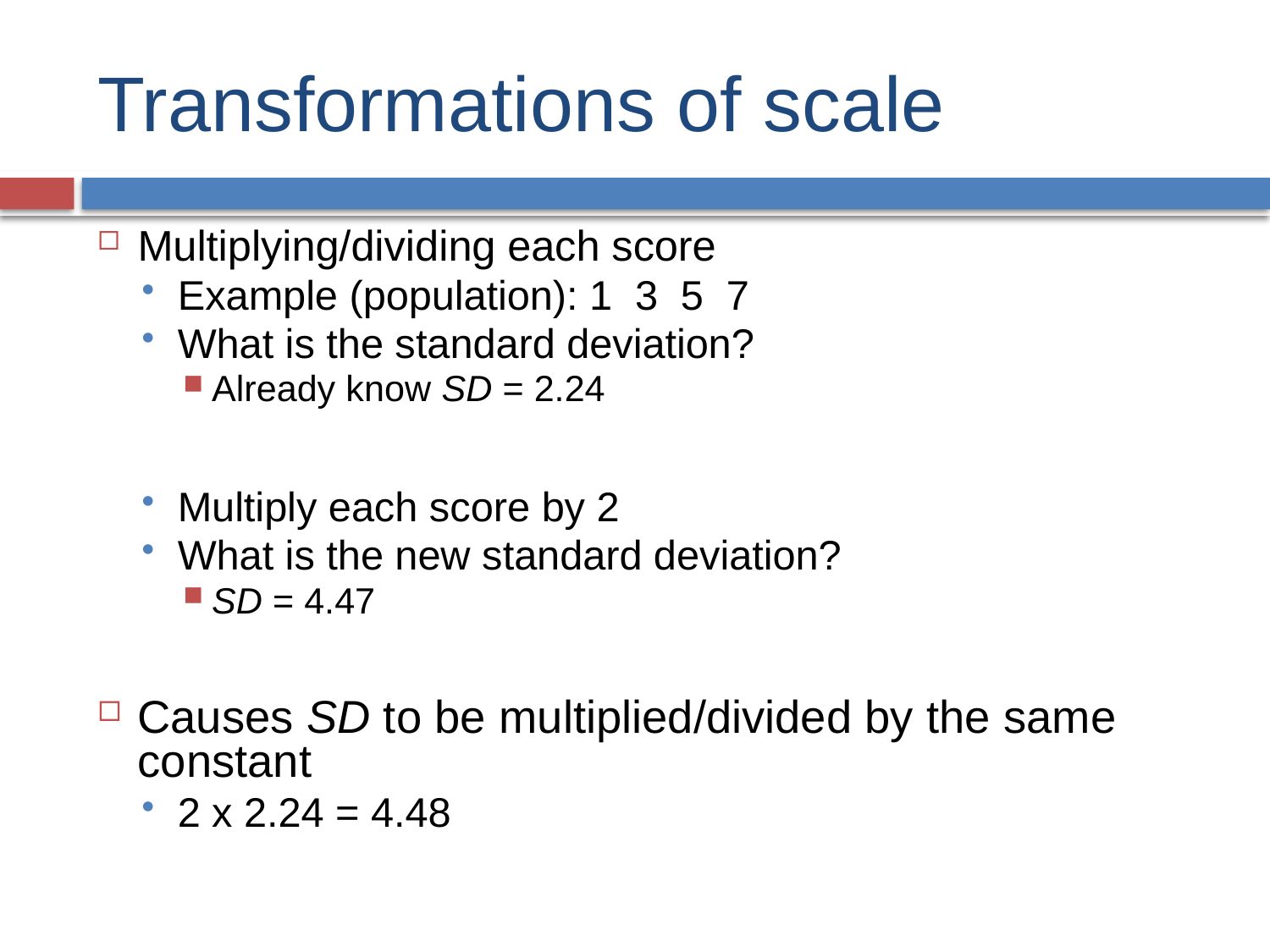

# Transformations of scale
Multiplying/dividing each score
Example (population): 1  3  5  7
What is the standard deviation?
Already know SD = 2.24

Multiply each score by 2
What is the new standard deviation?
SD = 4.47

Causes SD to be multiplied/divided by the same constant
2 x 2.24 = 4.48